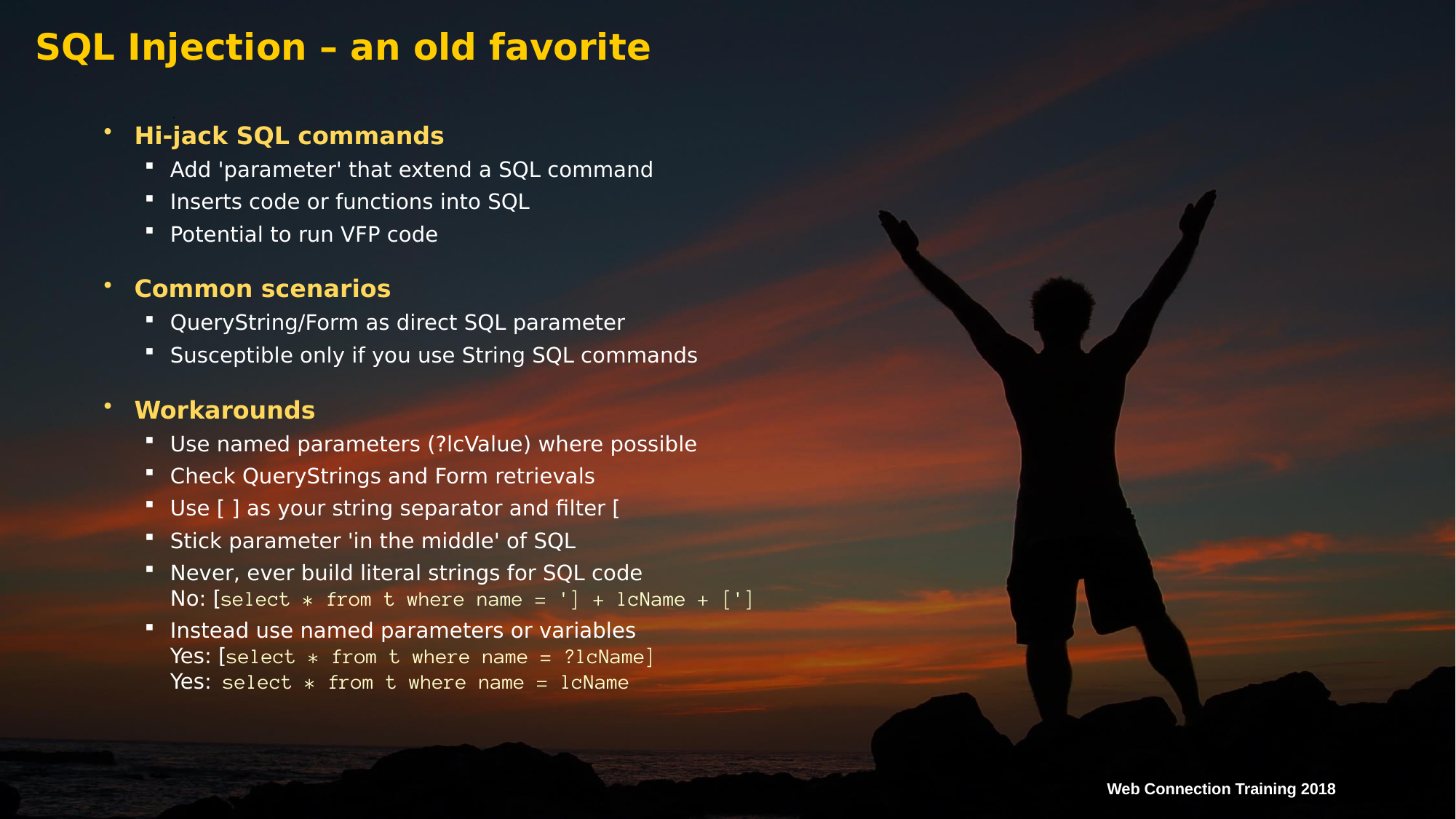

# SQL Injection – an old favorite
Hi-jack SQL commands
Add 'parameter' that extend a SQL command
Inserts code or functions into SQL
Potential to run VFP code
Common scenarios
QueryString/Form as direct SQL parameter
Susceptible only if you use String SQL commands
Workarounds
Use named parameters (?lcValue) where possible
Check QueryStrings and Form retrievals
Use [ ] as your string separator and filter [
Stick parameter 'in the middle' of SQL
Never, ever build literal strings for SQL code
No: [select * from t where name = '] + lcName + [']
Instead use named parameters or variables
Yes: [select * from t where name = ?lcName]
Yes: select * from t where name = lcName